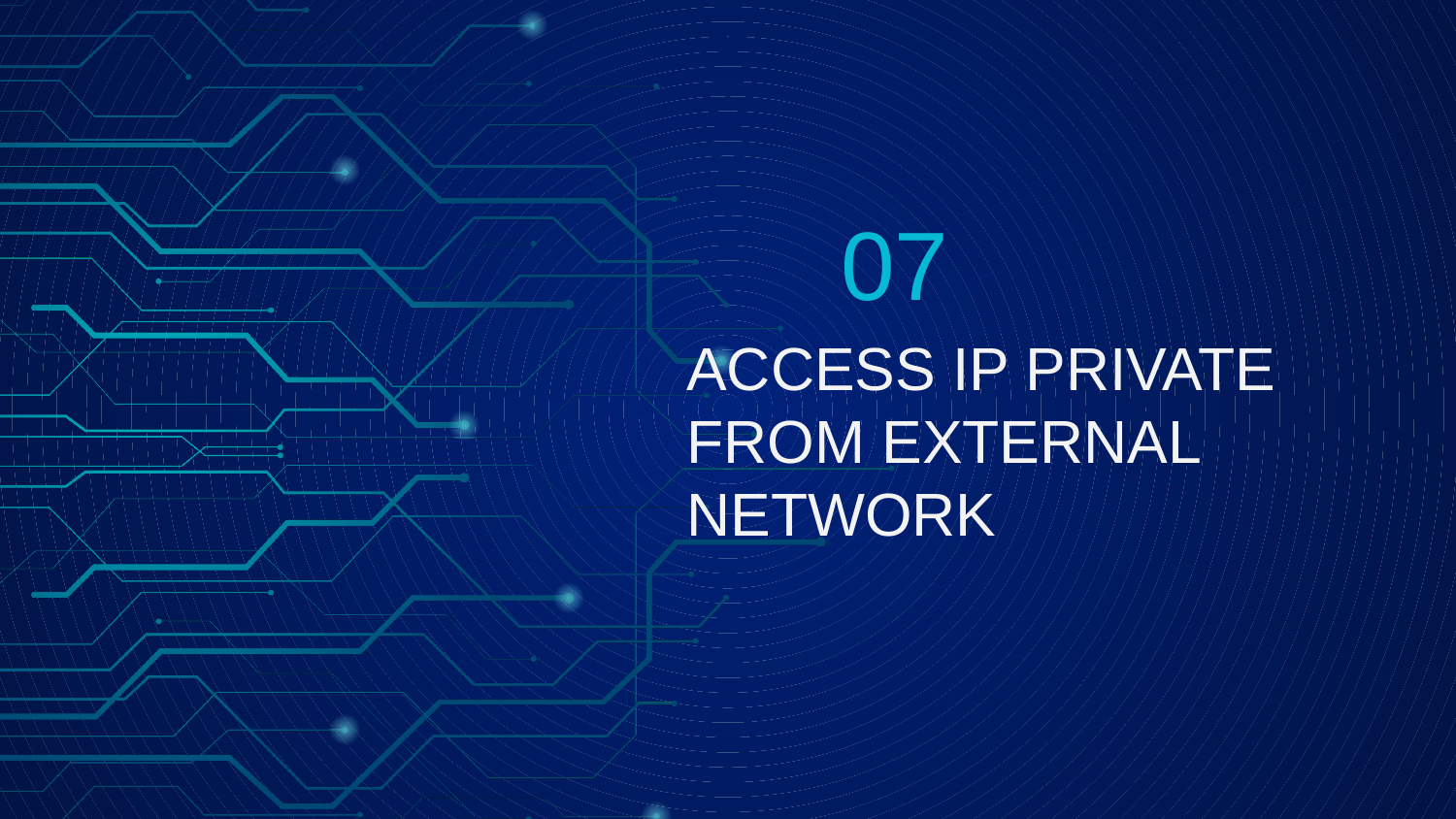

07
# ACCESS IP PRIVATE FROM EXTERNAL NETWORK